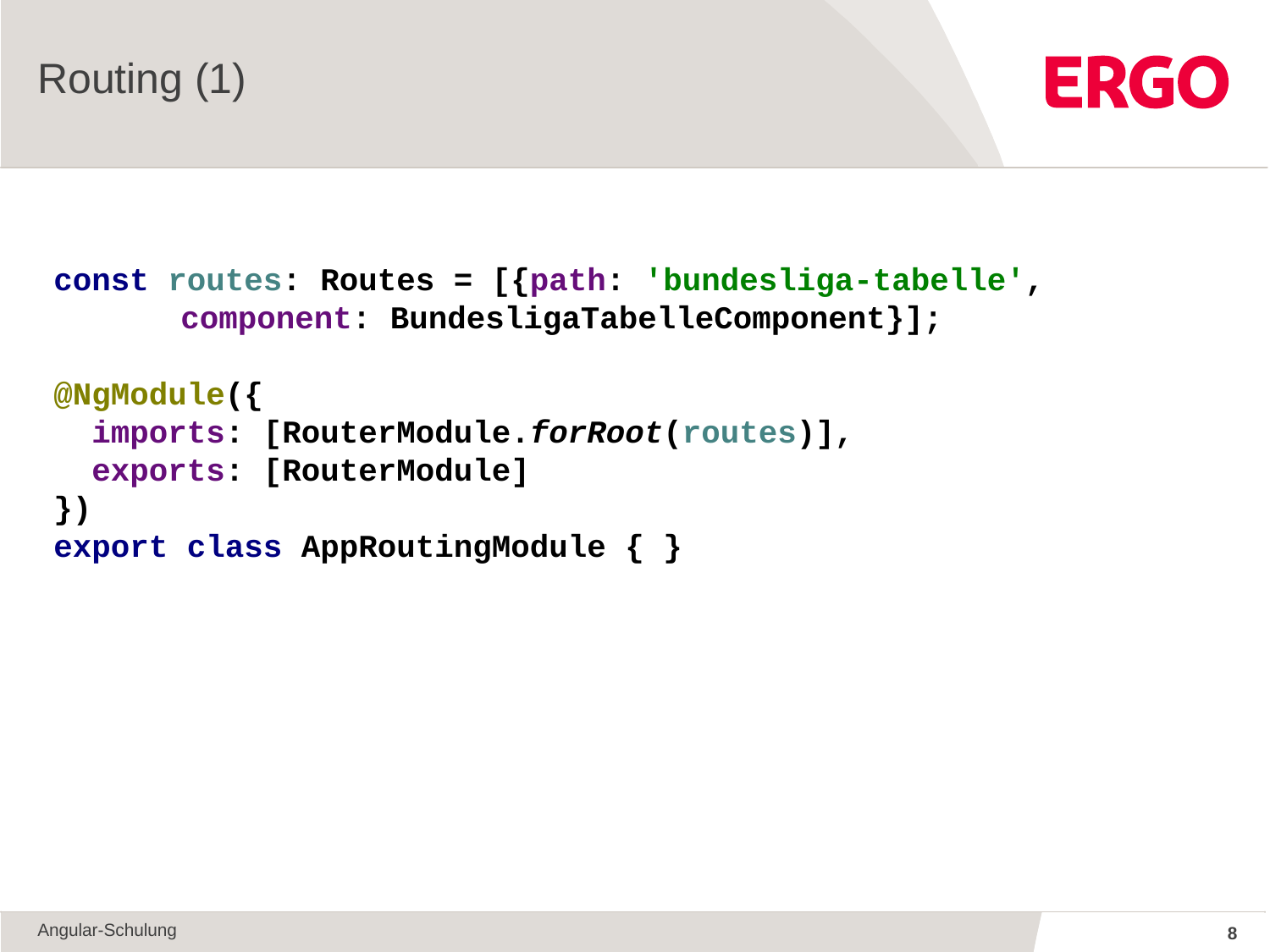

Routing (1)
const routes: Routes = [{path: 'bundesliga-tabelle',
	component: BundesligaTabelleComponent}];
@NgModule({
  imports: [RouterModule.forRoot(routes)],
  exports: [RouterModule]
})
export class AppRoutingModule { }
Angular-Schulung
8